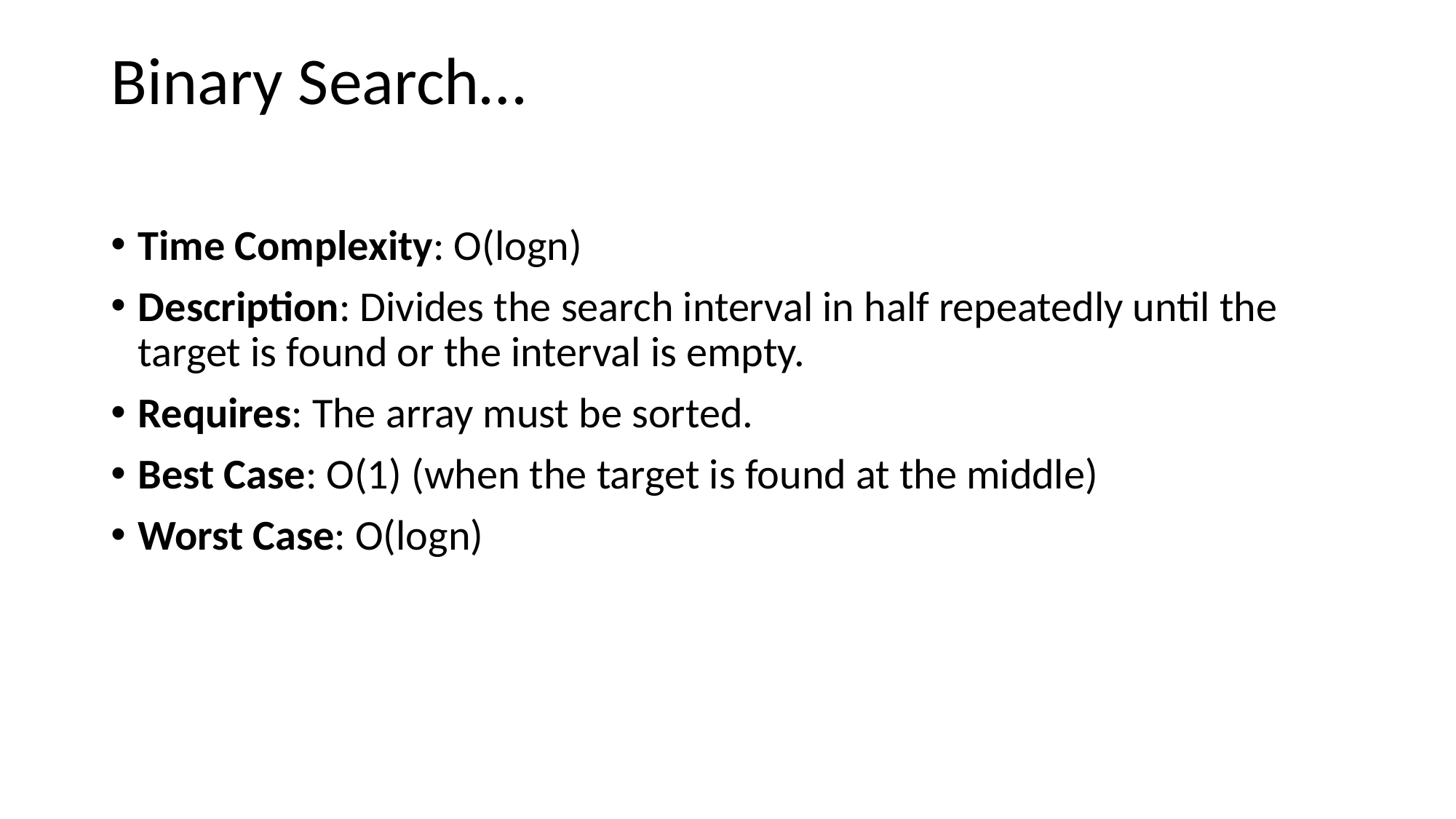

# Binary Search…
Time Complexity: O(log⁡n)
Description: Divides the search interval in half repeatedly until the target is found or the interval is empty.
Requires: The array must be sorted.
Best Case: O(1) (when the target is found at the middle)
Worst Case: O(log⁡n)